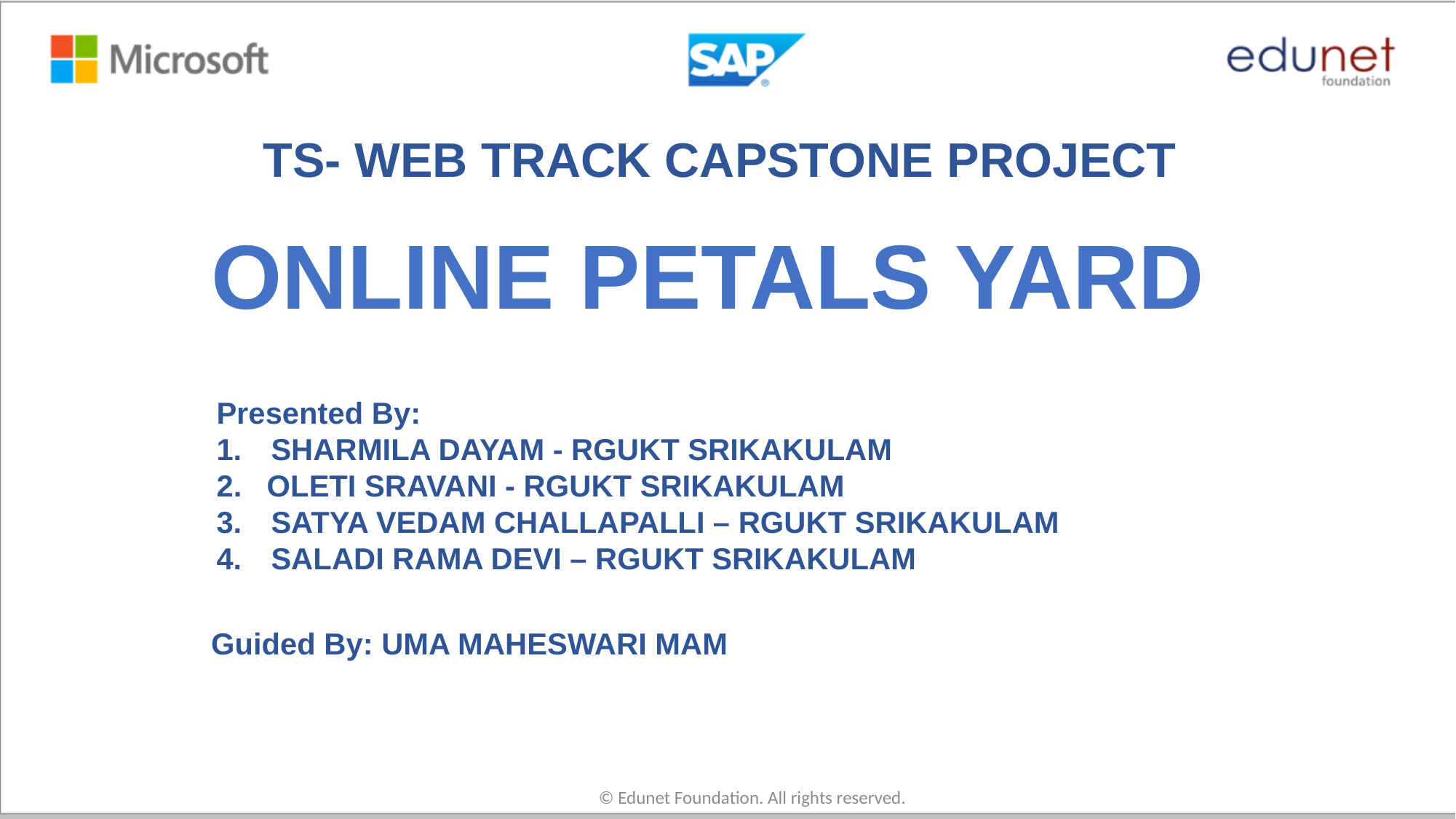

TS- WEB TRACK CAPSTONE PROJECT
# ONLINE PETALS YARD
Presented By:
SHARMILA DAYAM - RGUKT SRIKAKULAM
2.   OLETI SRAVANI - RGUKT SRIKAKULAM
SATYA VEDAM CHALLAPALLI – RGUKT SRIKAKULAM
SALADI RAMA DEVI – RGUKT SRIKAKULAM

Guided By: UMA MAHESWARI MAM
© Edunet Foundation. All rights reserved.